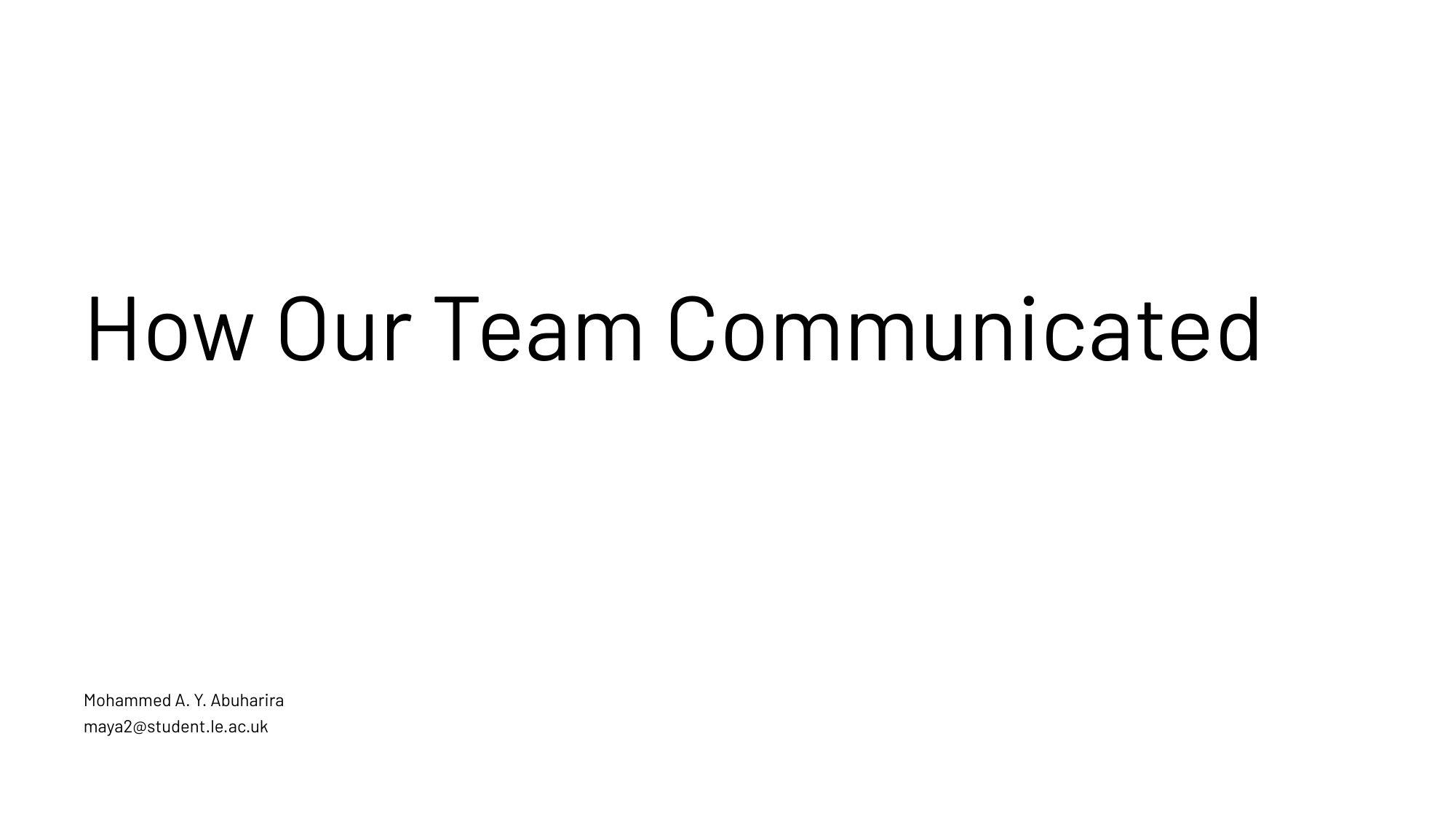

# How Our Team Communicated
Mohammed A. Y. Abuharira
maya2@student.le.ac.uk